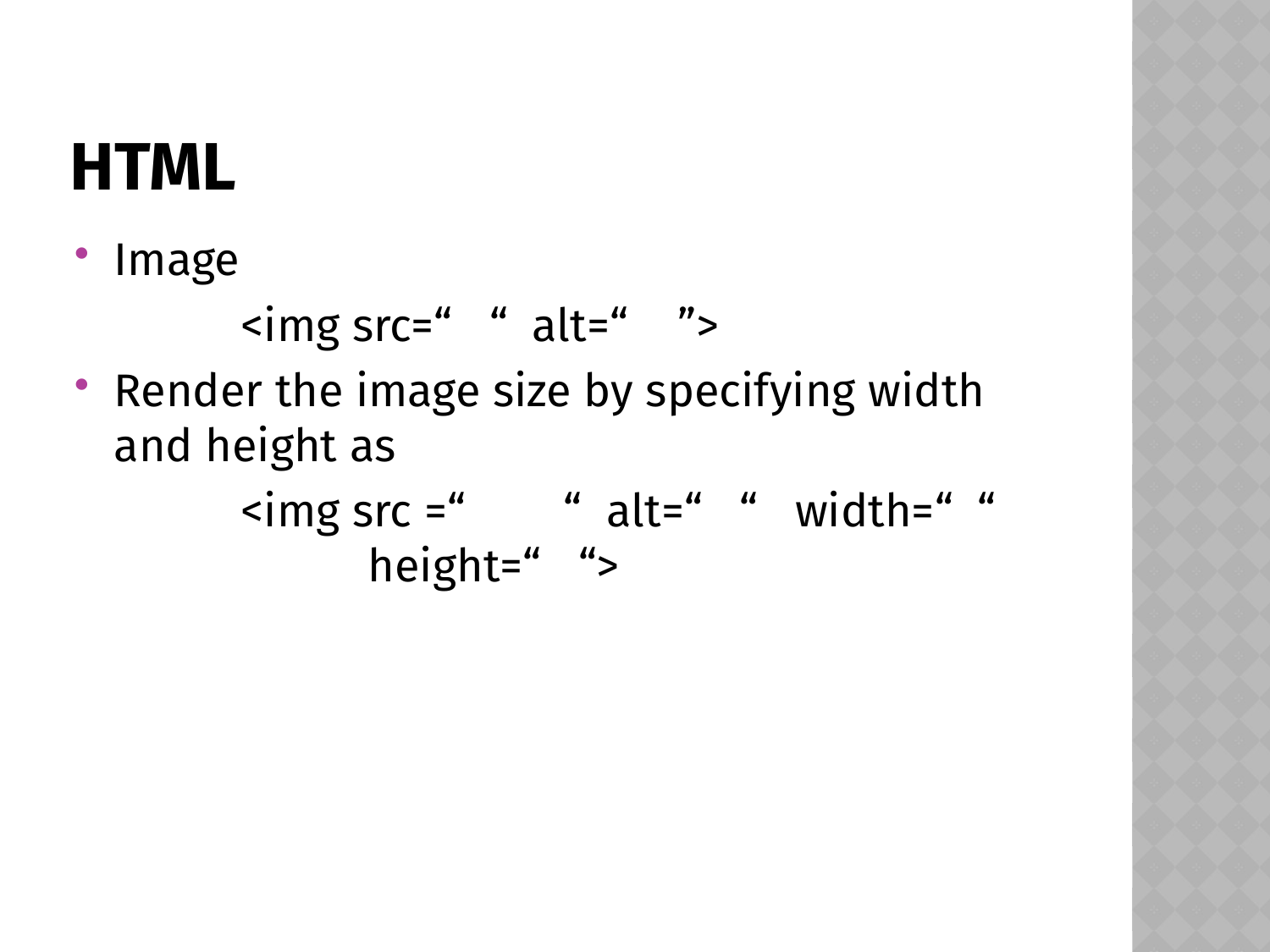

# HTML
Image
		<img src=“   “  alt=“    ”>
Render the image size by specifying width and height as
		<img src =“        “  alt=“   “   width=“  “   		height=“   “>